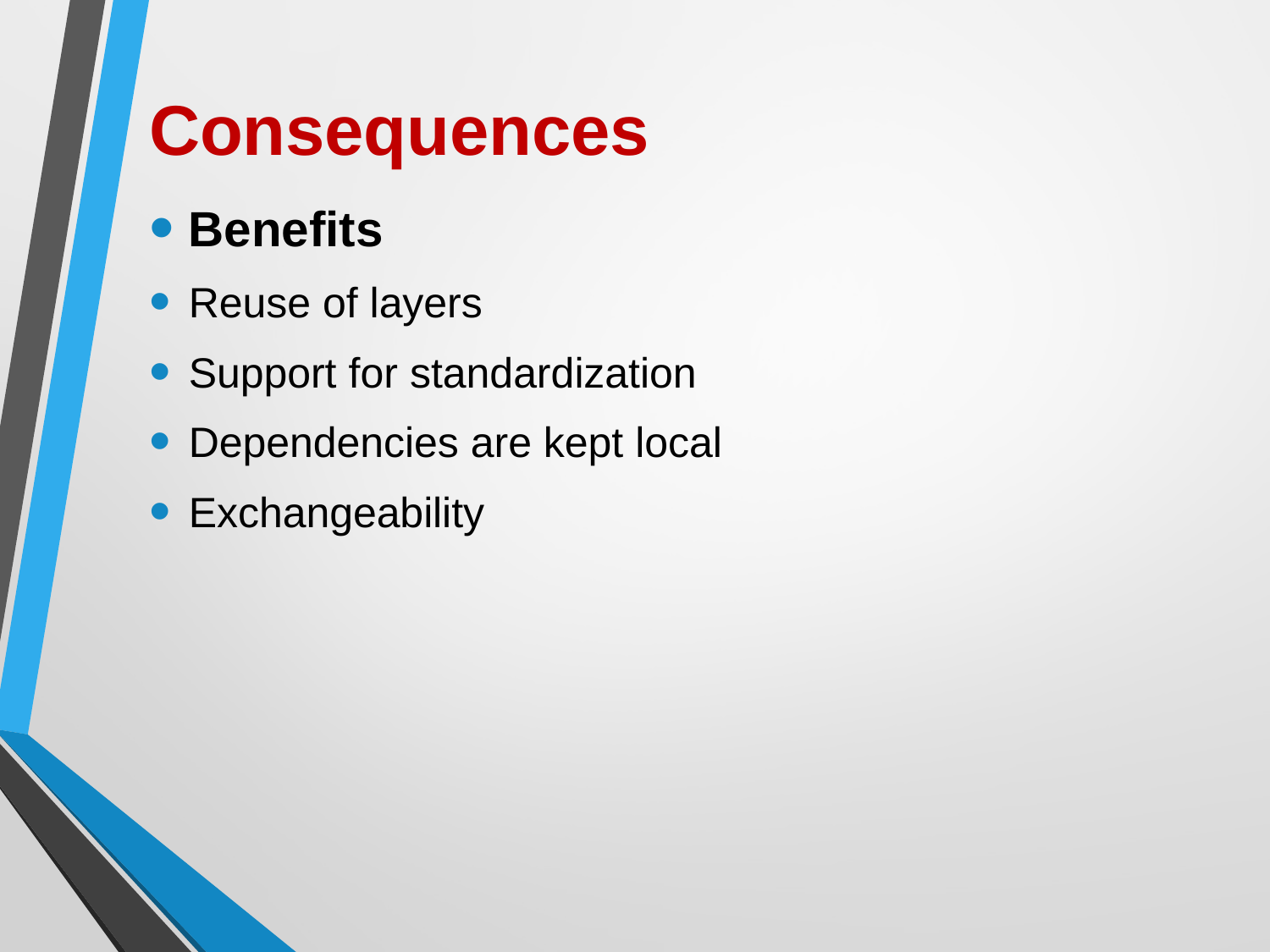

# Consequences
Benefits
Reuse of layers
Support for standardization
Dependencies are kept local
Exchangeability